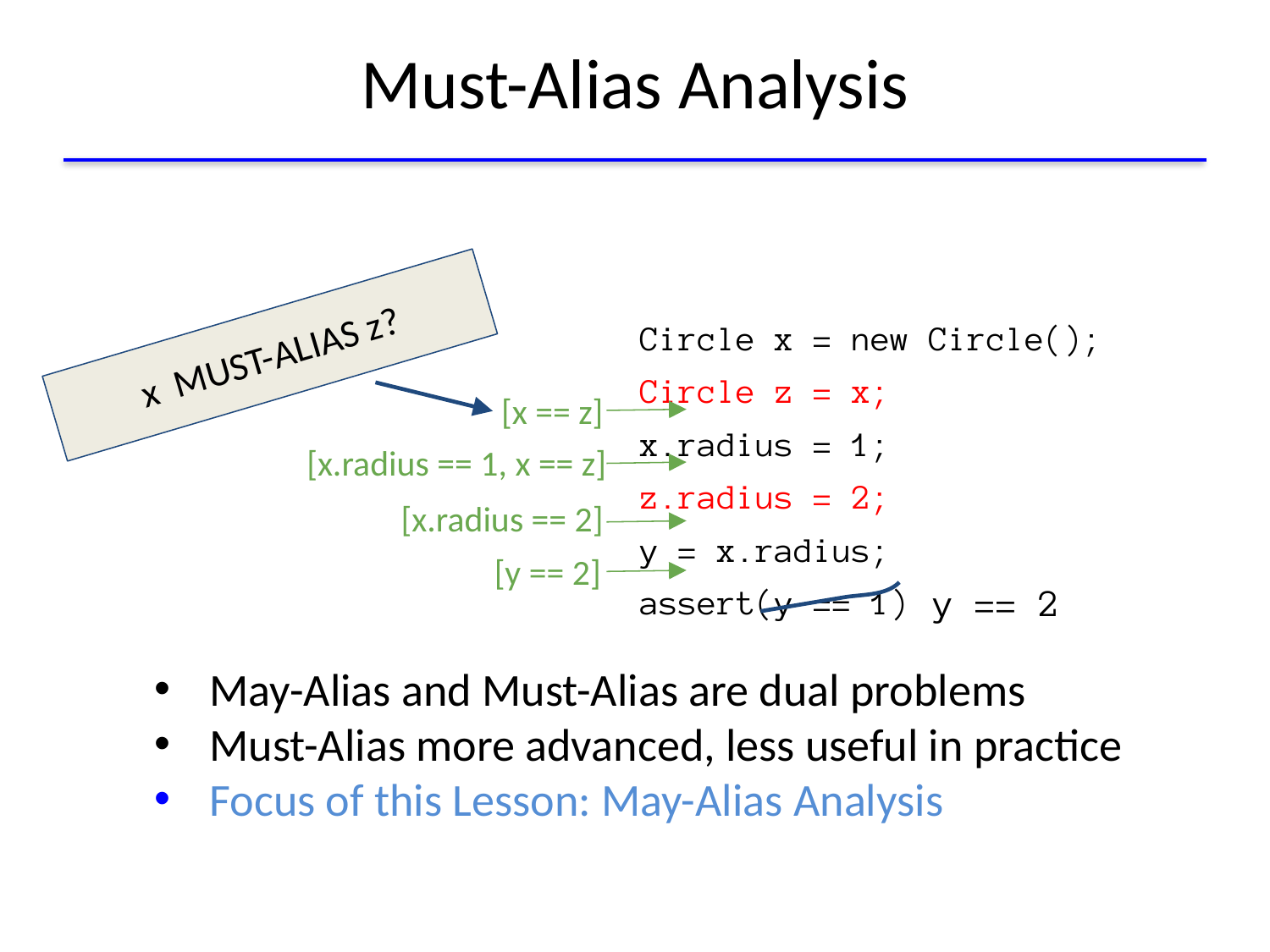

# Must-Alias Analysis
  Circle x = new Circle();
  Circle z = x;
  x.radius = 1;
  z.radius = 2;
  y = x.radius;
  assert(y == 1)

x  MUST-ALIAS z?
[x == z]
[x.radius == 1, x == z]
[x.radius == 2]
[y == 2]
y == 2

May-Alias and Must-Alias are dual problems
Must-Alias more advanced, less useful in practice
Focus of this Lesson: May-Alias Analysis